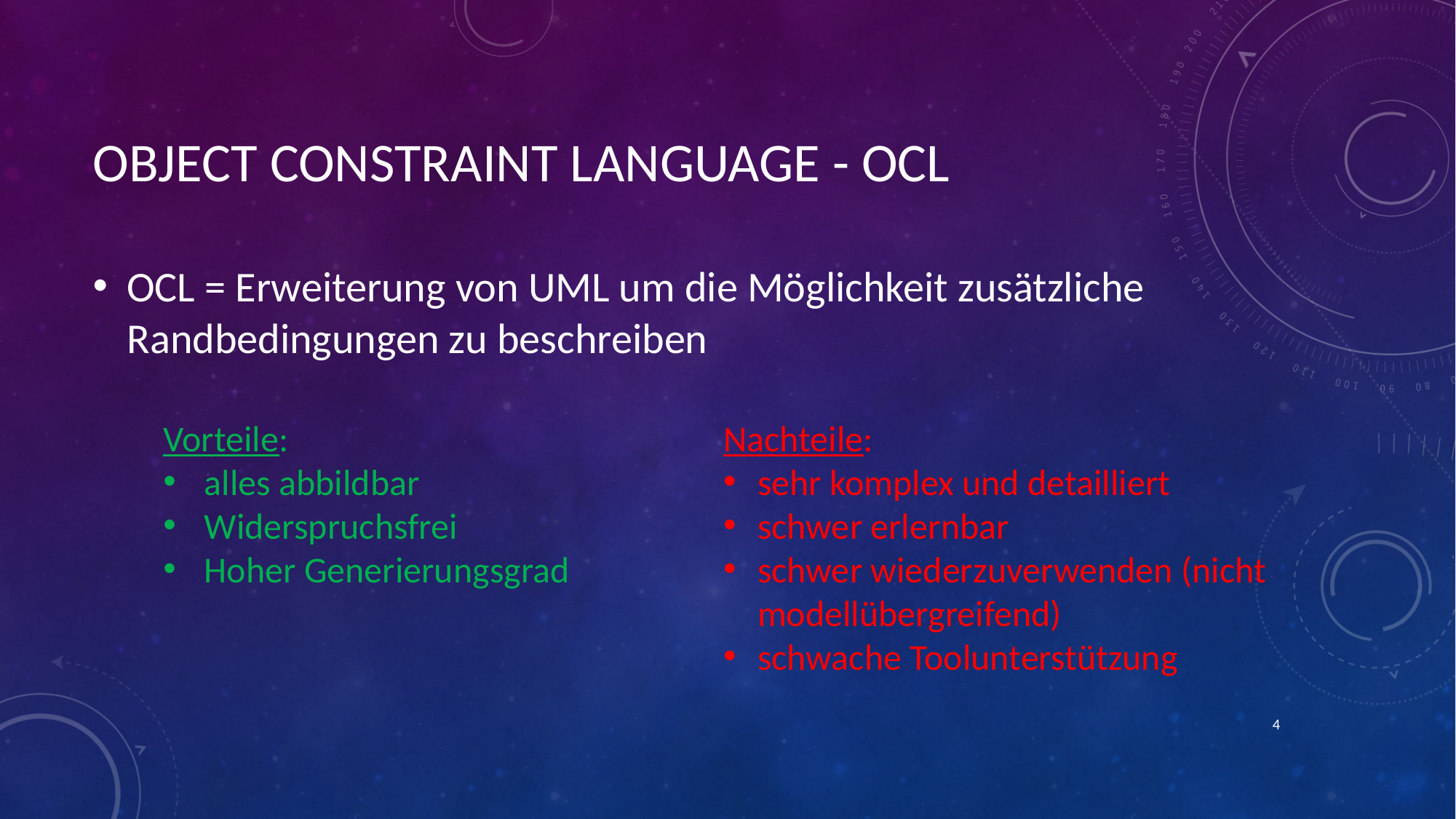

# Object Constraint Language - OCL
OCL = Erweiterung von UML um die Möglichkeit zusätzliche Randbedingungen zu beschreiben
Vorteile:
alles abbildbar
Widerspruchsfrei
Hoher Generierungsgrad

Nachteile:
sehr komplex und detailliert
schwer erlernbar
schwer wiederzuverwenden (nicht modellübergreifend)
schwache Toolunterstützung
4